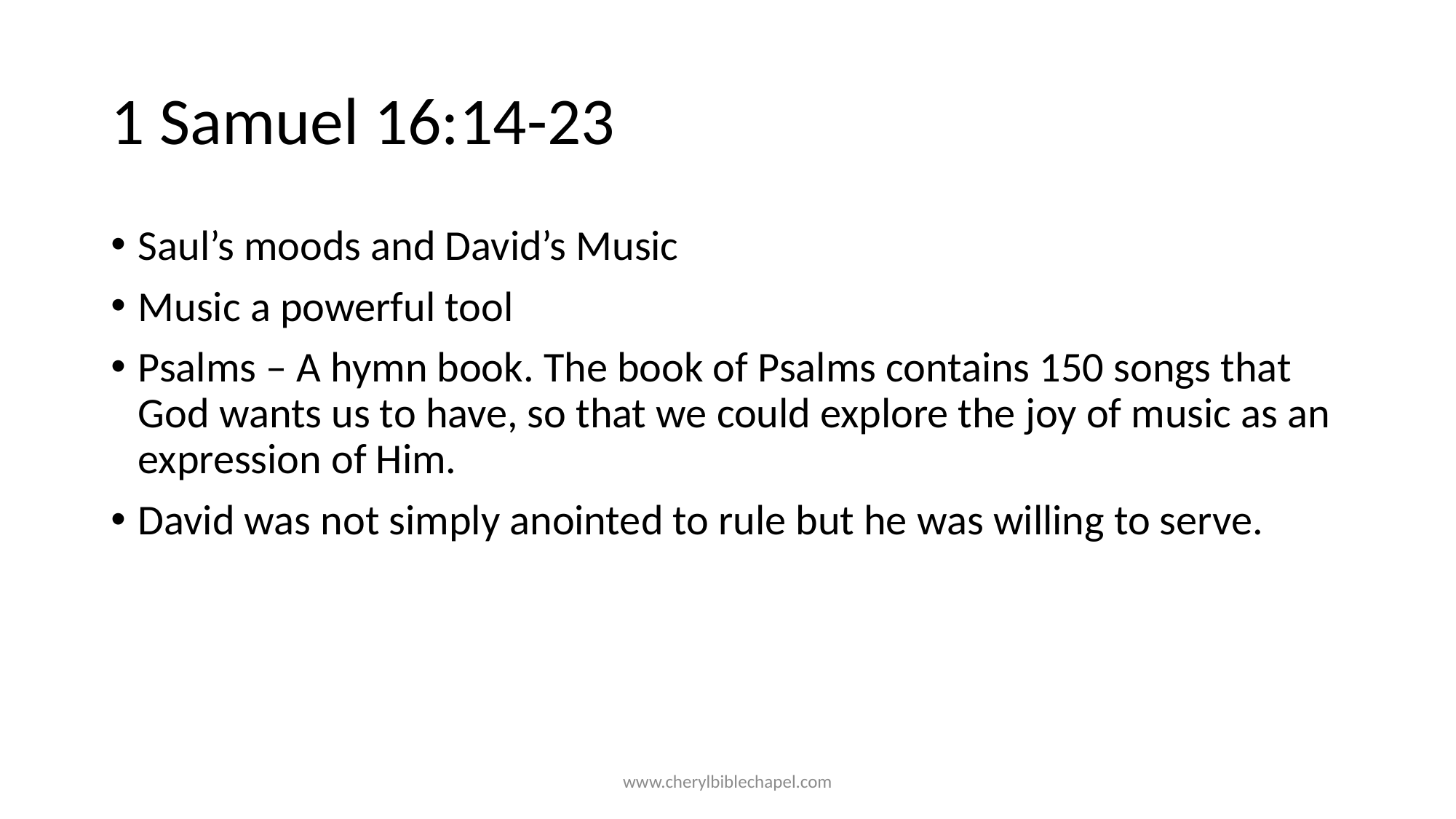

# 1 Samuel 16:14-23
Saul’s moods and David’s Music
Music a powerful tool
Psalms – A hymn book. The book of Psalms contains 150 songs that God wants us to have, so that we could explore the joy of music as an expression of Him.
David was not simply anointed to rule but he was willing to serve.

www.cherylbiblechapel.com